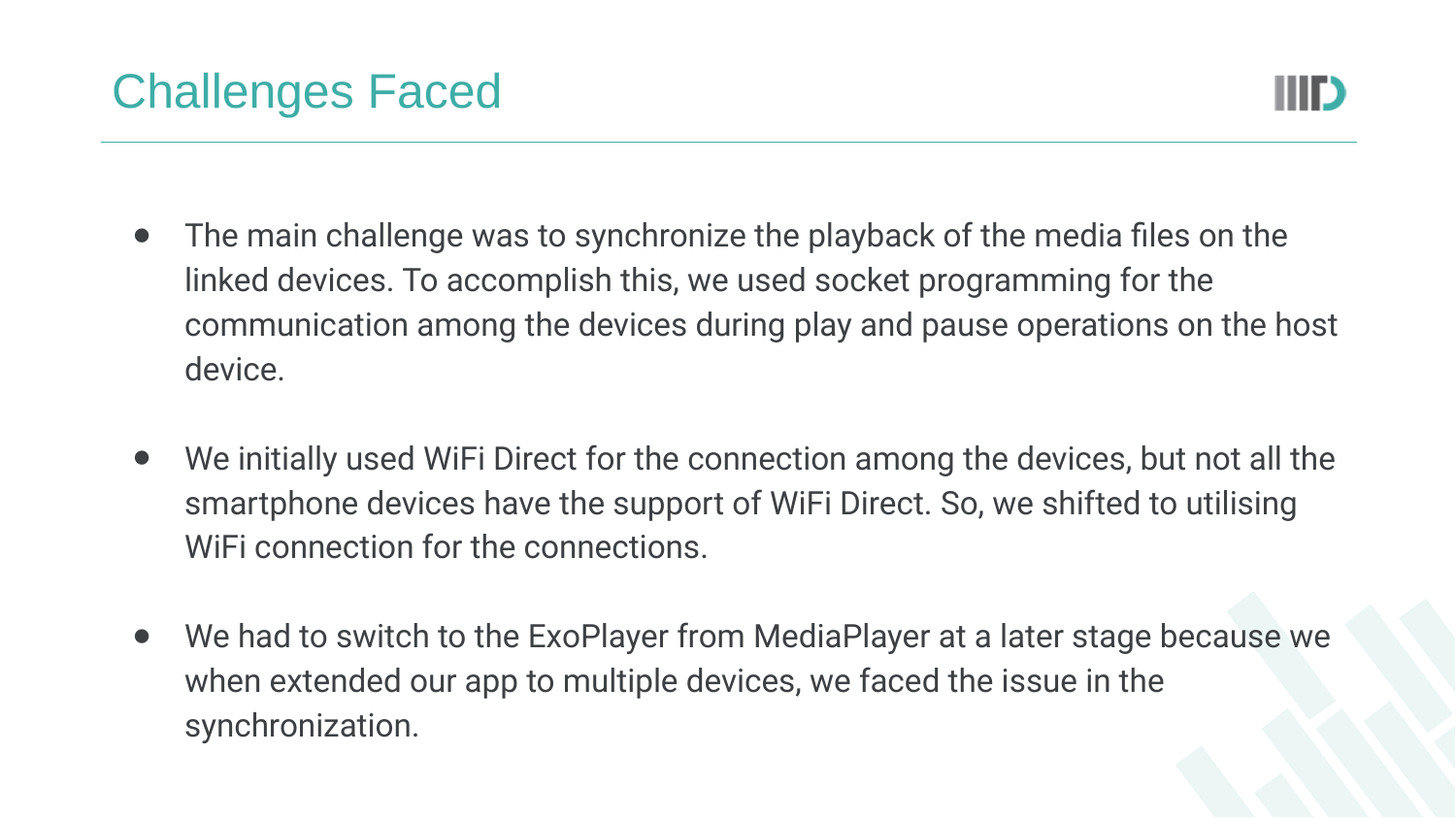

# Challenges Faced

The main challenge was to synchronize the playback of the media files on the linked devices. To accomplish this, we used socket programming for the communication among the devices during play and pause operations on the host device.

We initially used WiFi Direct for the connection among the devices, but not all the smartphone devices have the support of WiFi Direct. So, we shifted to utilising WiFi connection for the connections.

We had to switch to the ExoPlayer from MediaPlayer at a later stage because we when extended our app to multiple devices, we faced the issue in the synchronization.